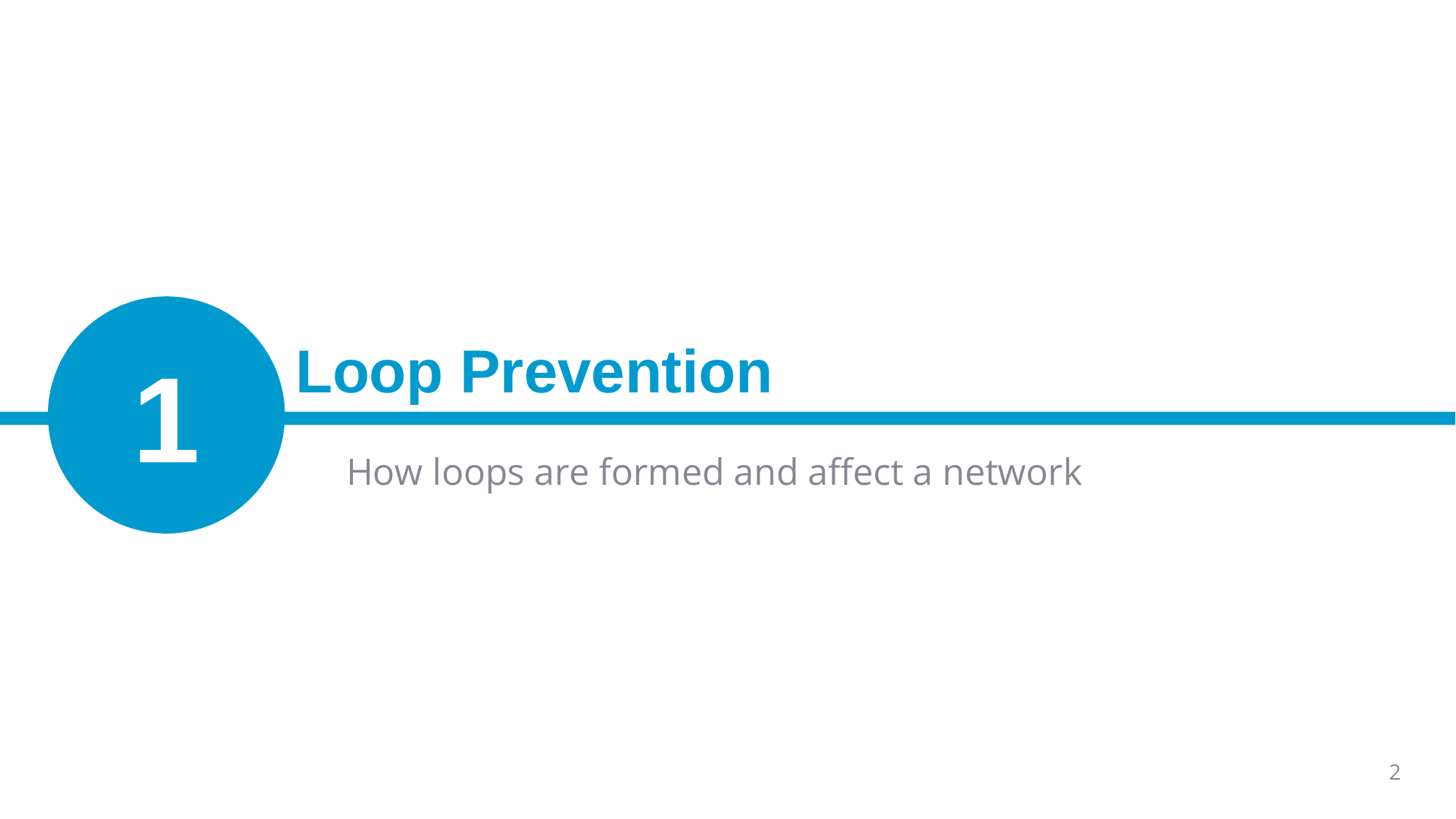

# Loop Prevention
1

How loops are formed and affect a network